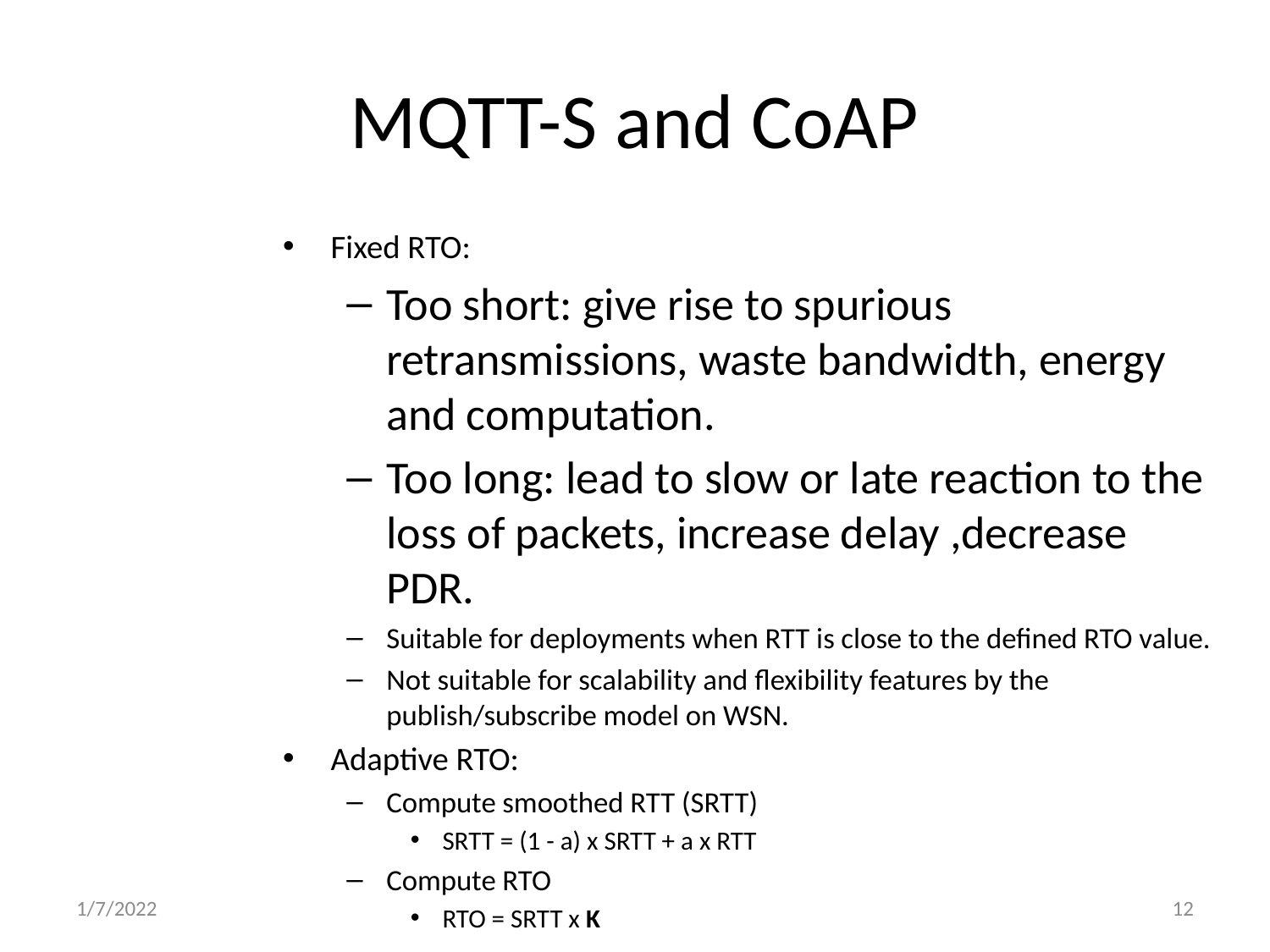

# MQTT-S and CoAP
Fixed RTO:
Too short: give rise to spurious retransmissions, waste bandwidth, energy and computation.
Too long: lead to slow or late reaction to the loss of packets, increase delay ,decrease PDR.
Suitable for deployments when RTT is close to the defined RTO value.
Not suitable for scalability and flexibility features by the publish/subscribe model on WSN.
Adaptive RTO:
Compute smoothed RTT (SRTT)
SRTT = (1 - a) x SRTT + a x RTT
Compute RTO
RTO = SRTT x K
1/7/2022
12